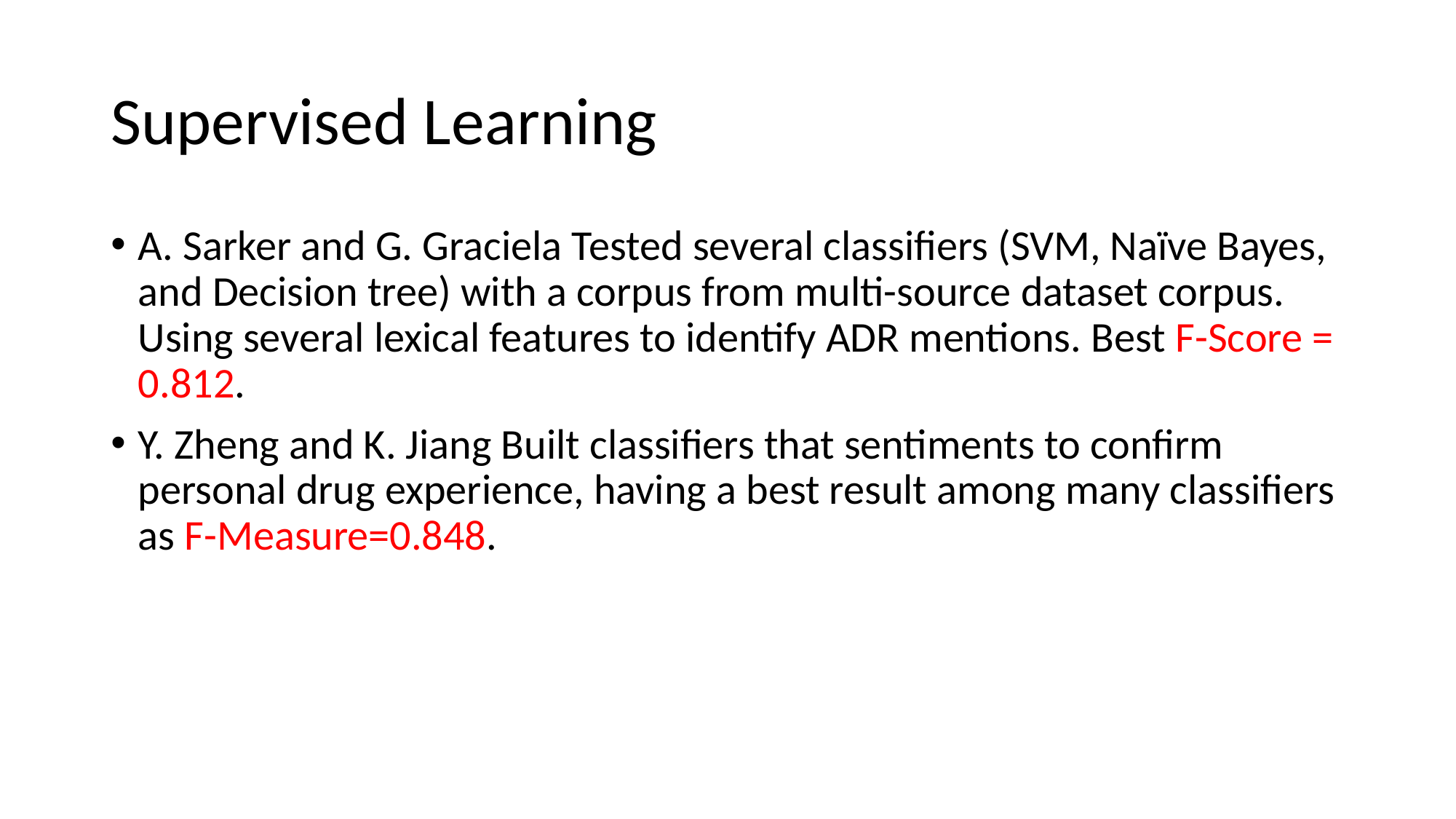

# Supervised Learning
A. Sarker and G. Graciela Tested several classifiers (SVM, Naïve Bayes, and Decision tree) with a corpus from multi-source dataset corpus. Using several lexical features to identify ADR mentions. Best F-Score = 0.812.
Y. Zheng and K. Jiang Built classifiers that sentiments to confirm personal drug experience, having a best result among many classifiers as F-Measure=0.848.